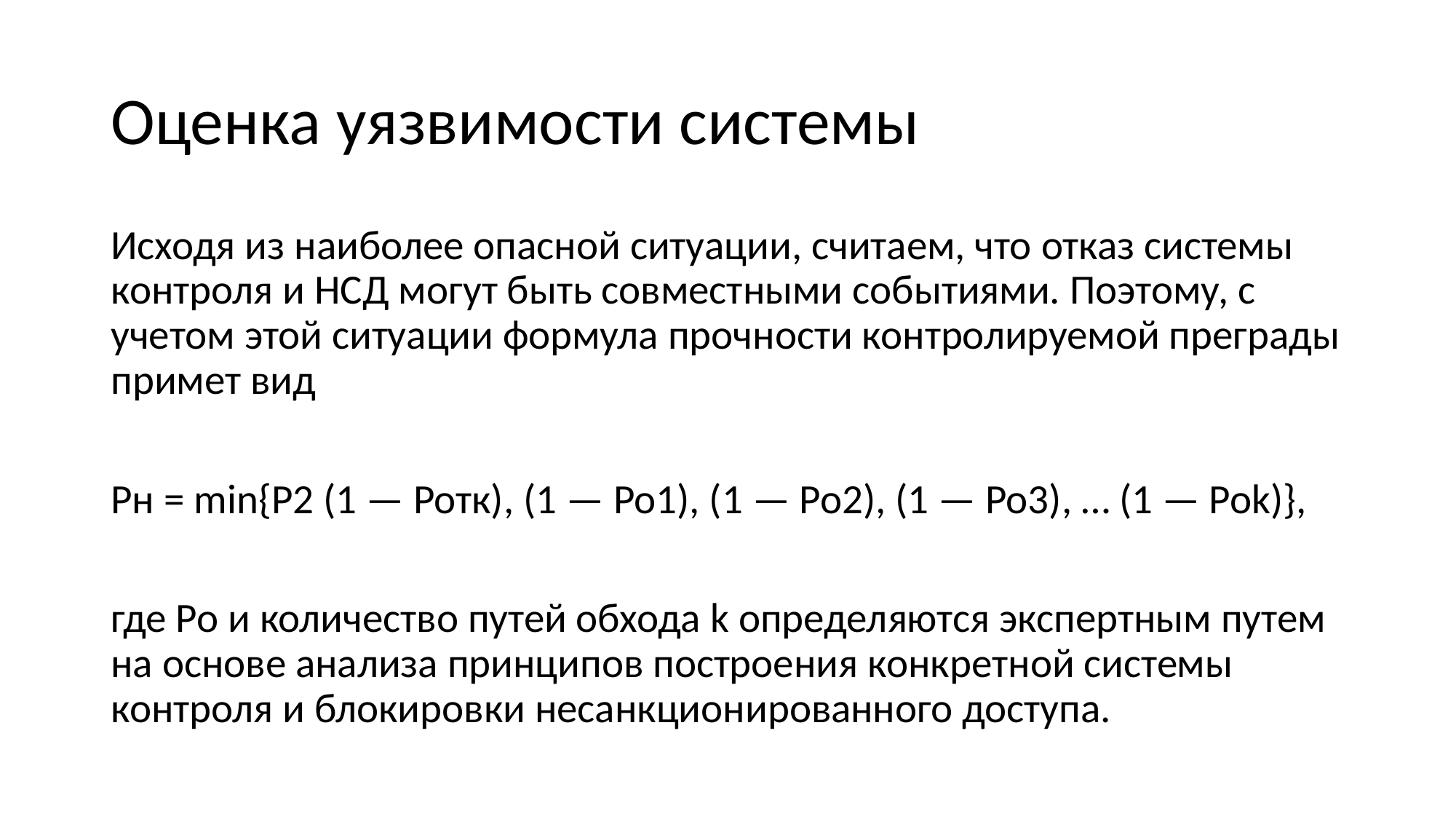

# Оценка уязвимости системы
Исходя из наиболее опасной ситуации, считаем, что отказ системы контроля и НСД могут быть совместными событиями. Поэтому, с учетом этой ситуации формула прочности контролируемой преграды примет вид

Рн = min{Р2 (1 — Ротк), (1 — Ро1), (1 — Ро2), (1 — Ро3), … (1 — Роk)},

где Ро и количество путей обхода k определяются экспертным путем на основе анализа принципов построения конкретной системы контроля и блокировки несанкционированного доступа.